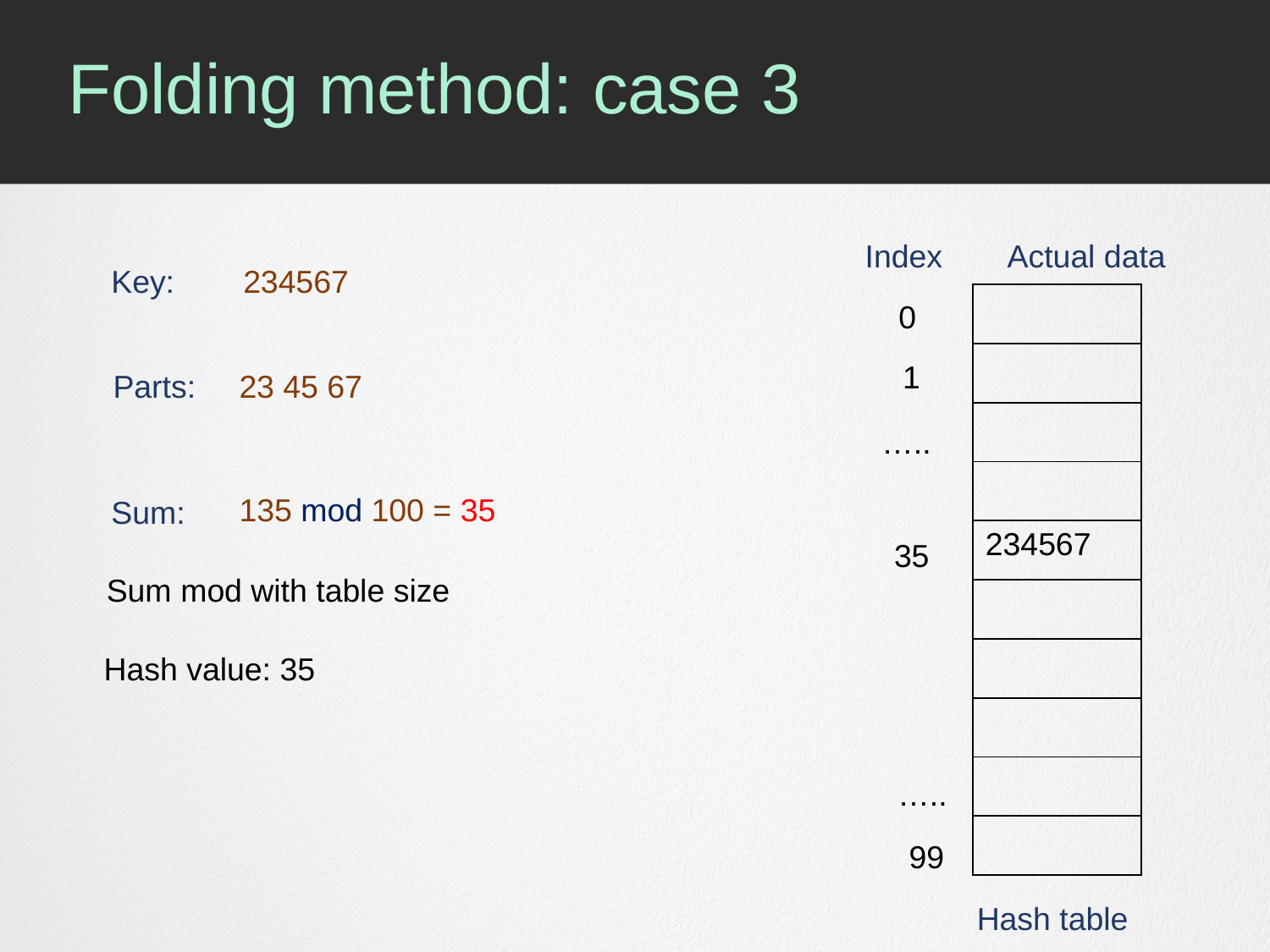

# Folding method: case 3
Actual data
Index
Key:
234567
|  |
| --- |
|  |
|  |
|  |
| 234567 |
|  |
|  |
|  |
|  |
|  |
0
1
Parts:
23 45 67
…..
135 mod 100 = 35
Sum:
35
Sum mod with table size
Hash value: 35
…..
99
Hash table